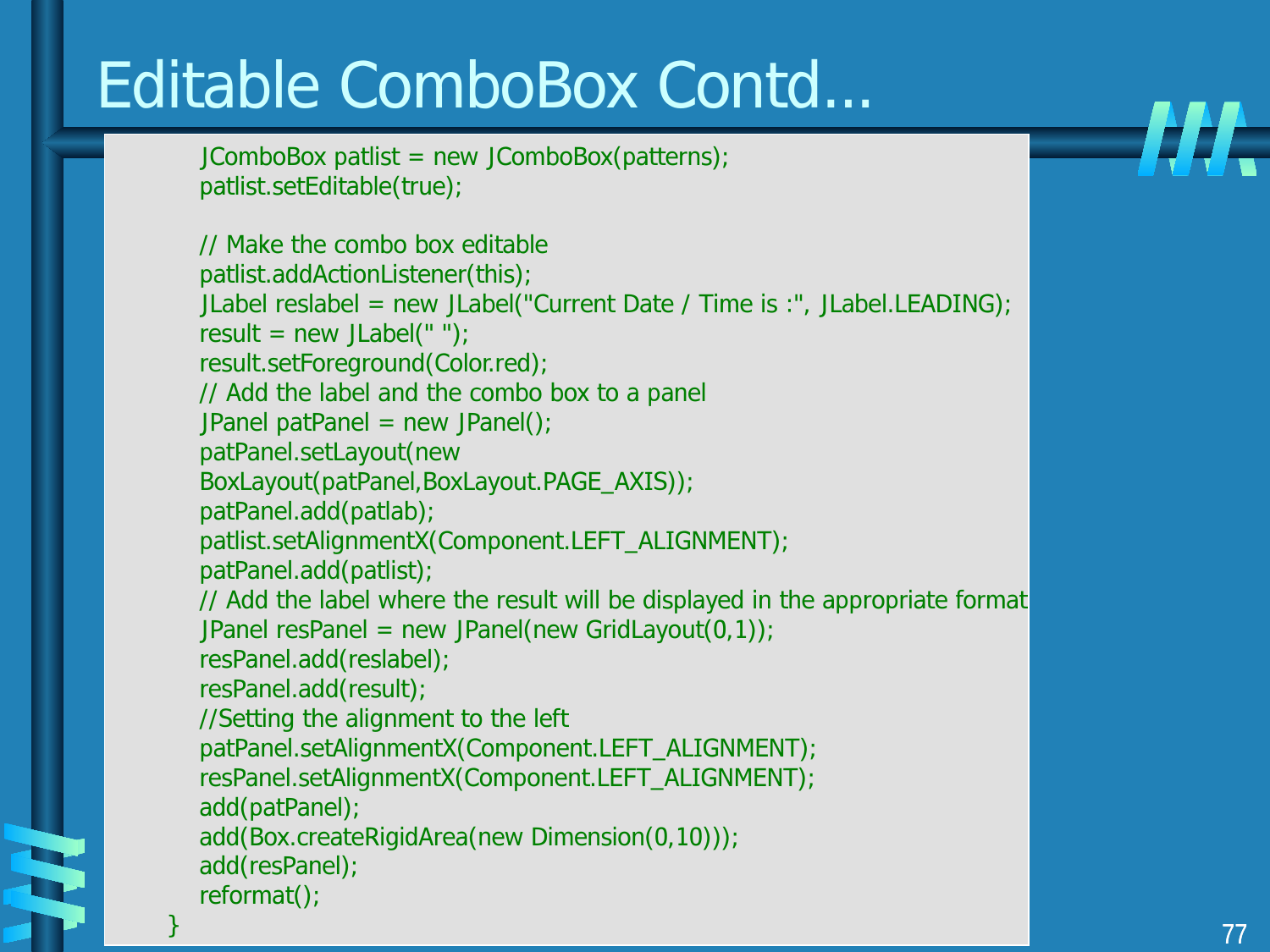

# Editable ComboBox Contd…
		JComboBox patlist = new JComboBox(patterns);
  		patlist.setEditable(true);

		// Make the combo box editable
  		patlist.addActionListener(this);
  		JLabel reslabel = new JLabel("Current Date / Time is :", JLabel.LEADING);
  		result = new JLabel(" ");
  		result.setForeground(Color.red);
  		// Add the label and the combo box to a panel
  		JPanel patPanel = new JPanel();
  		patPanel.setLayout(new
		BoxLayout(patPanel,BoxLayout.PAGE_AXIS));
  		patPanel.add(patlab);
  		patlist.setAlignmentX(Component.LEFT_ALIGNMENT);
  		patPanel.add(patlist);
		// Add the label where the result will be displayed in the appropriate format
  		JPanel resPanel = new JPanel(new GridLayout(0,1));
  		resPanel.add(reslabel);
  		resPanel.add(result);
		//Setting the alignment to the left
  		patPanel.setAlignmentX(Component.LEFT_ALIGNMENT);
  		resPanel.setAlignmentX(Component.LEFT_ALIGNMENT);
  		add(patPanel);
  		add(Box.createRigidArea(new Dimension(0,10)));
  		add(resPanel);
  		reformat();
 	}
77
77